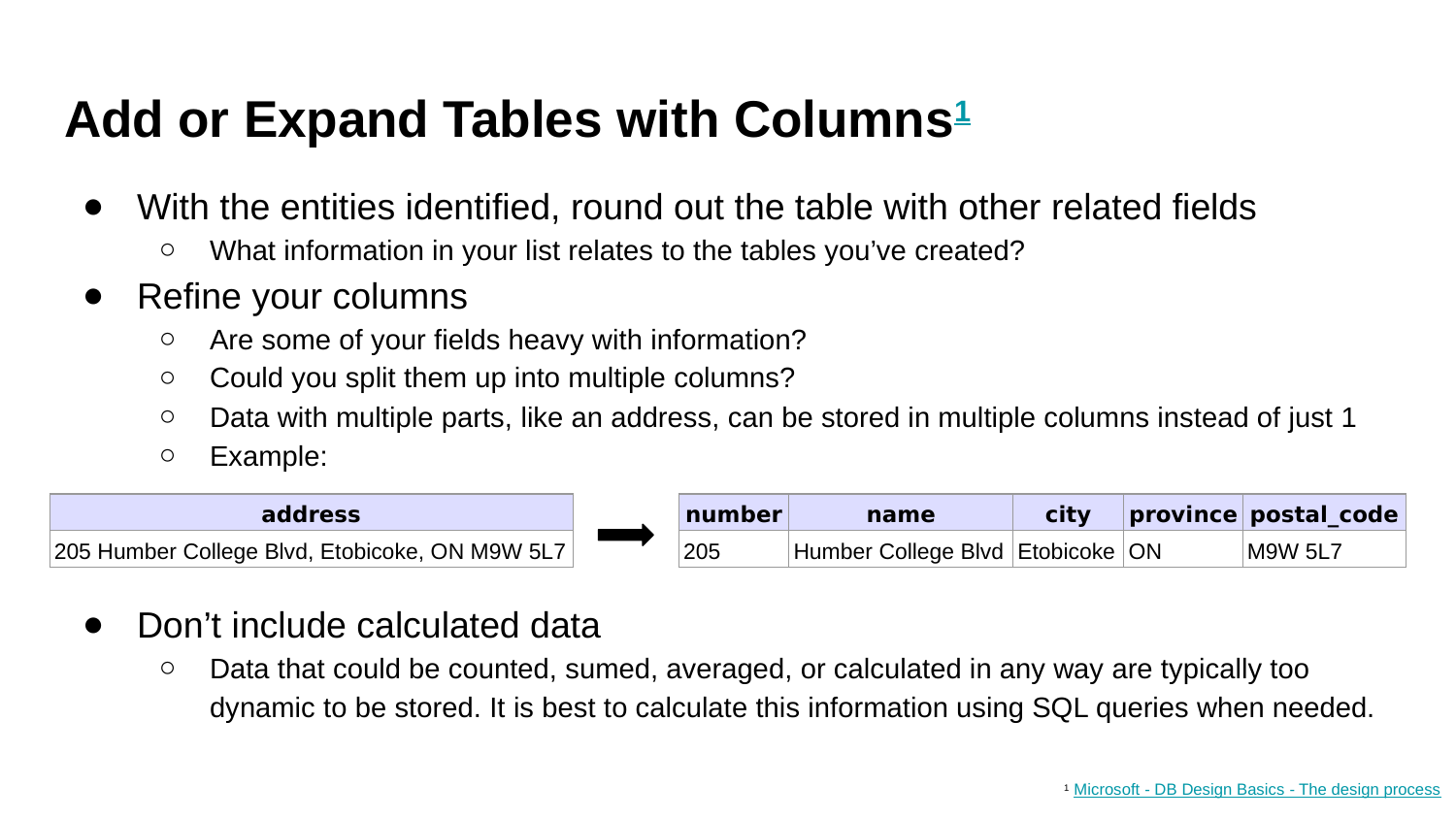

# Add or Expand Tables with Columns1
With the entities identified, round out the table with other related fields
What information in your list relates to the tables you’ve created?
Refine your columns
Are some of your fields heavy with information?
Could you split them up into multiple columns?
Data with multiple parts, like an address, can be stored in multiple columns instead of just 1
Example:
| address |
| --- |
| 205 Humber College Blvd, Etobicoke, ON M9W 5L7 |
| number | name | city | province | postal\_code |
| --- | --- | --- | --- | --- |
| 205 | Humber College Blvd | Etobicoke | ON | M9W 5L7 |

Don’t include calculated data
Data that could be counted, sumed, averaged, or calculated in any way are typically too dynamic to be stored. It is best to calculate this information using SQL queries when needed.
1 Microsoft - DB Design Basics - The design process